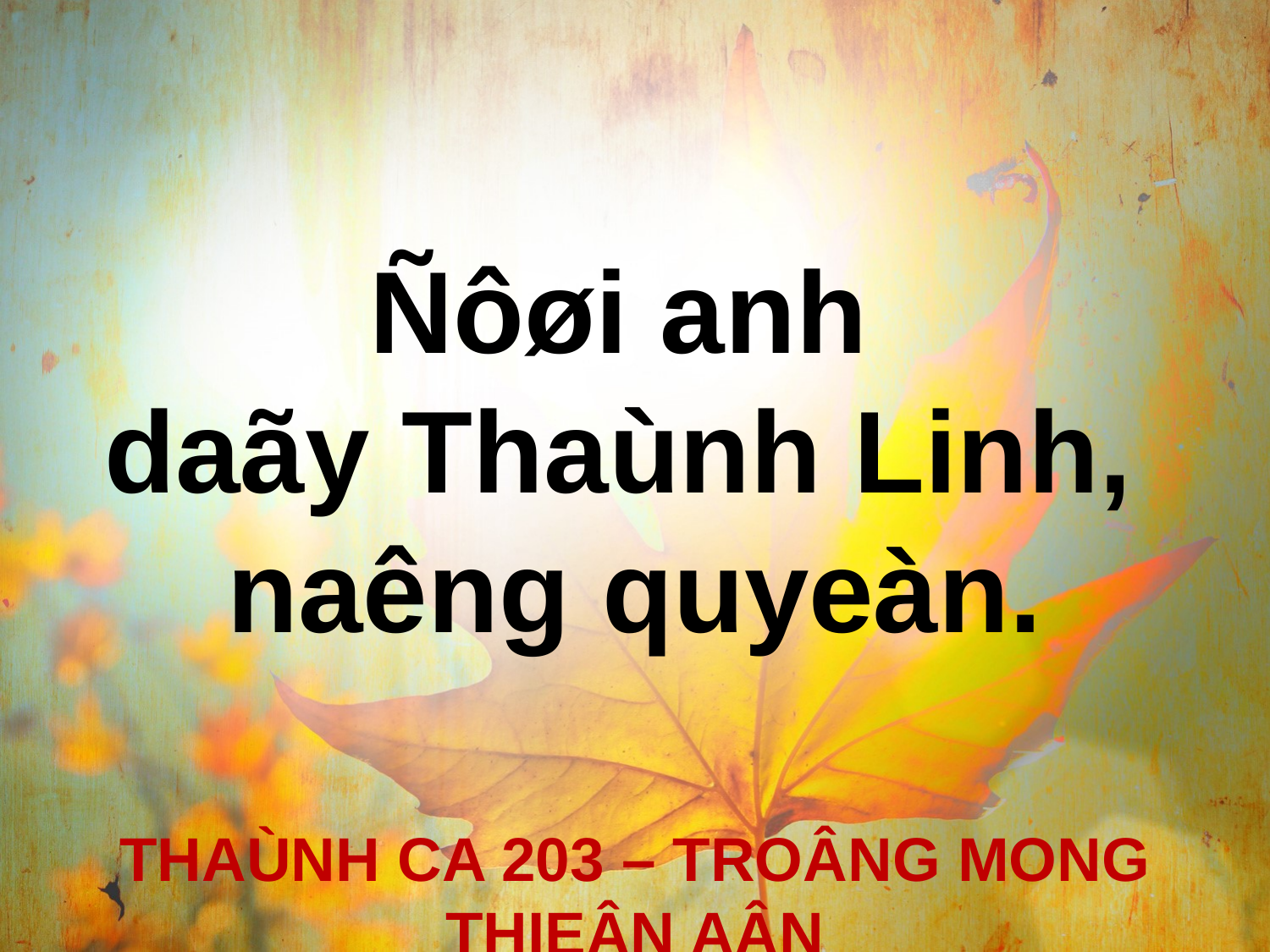

Ñôøi anh
daãy Thaùnh Linh,
naêng quyeàn.
THAÙNH CA 203 – TROÂNG MONG THIEÂN AÂN